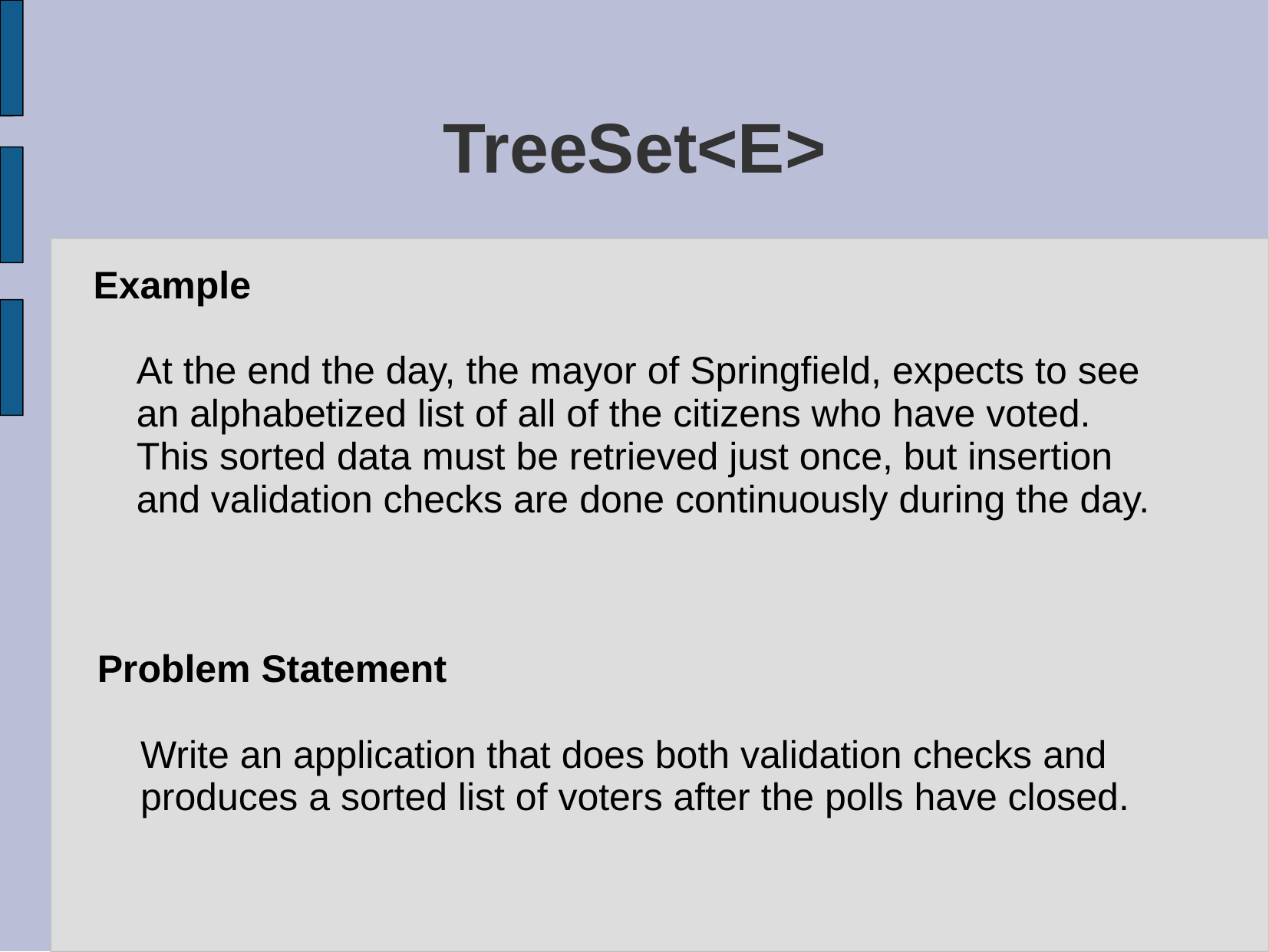

# TreeSet<E>
Example

	At the end the day, the mayor of Springfield, expects to see an alphabetized list of all of the citizens who have voted.  This sorted data must be retrieved just once, but insertion and validation checks are done continuously during the day.
Problem Statement

	Write an application that does both validation checks and produces a sorted list of voters after the polls have closed.